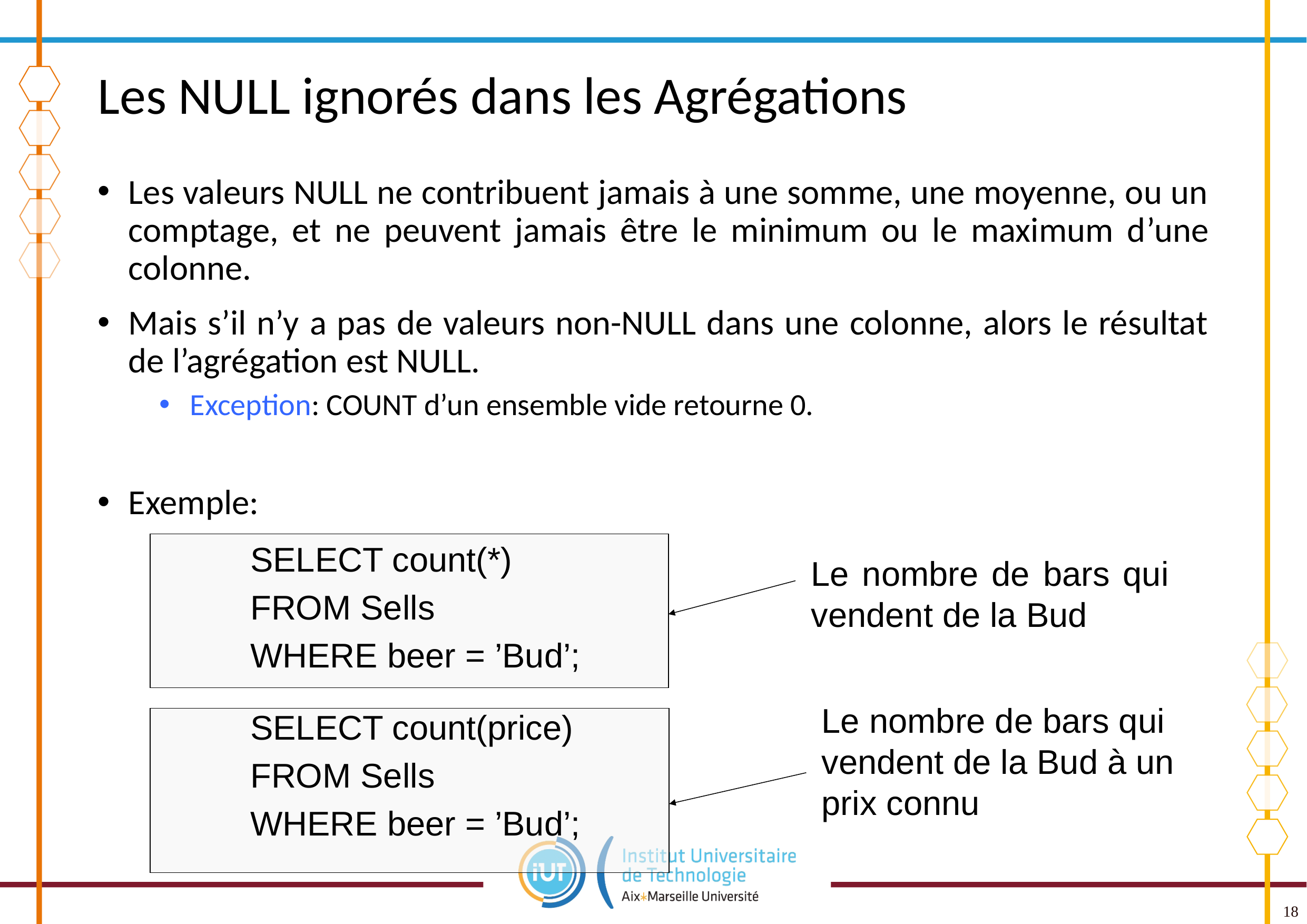

# Les NULL ignorés dans les Agrégations
Les valeurs NULL ne contribuent jamais à une somme, une moyenne, ou un comptage, et ne peuvent jamais être le minimum ou le maximum d’une colonne.
Mais s’il n’y a pas de valeurs non-NULL dans une colonne, alors le résultat de l’agrégation est NULL.
Exception: COUNT d’un ensemble vide retourne 0.

Exemple:

Le nombre de bars qui vendent de la Bud

SELECT count(*)
FROM Sells
WHERE beer = ’Bud’;

SELECT count(price)
FROM Sells
WHERE beer = ’Bud’;
Le nombre de bars qui vendent de la Bud à un prix connu

18